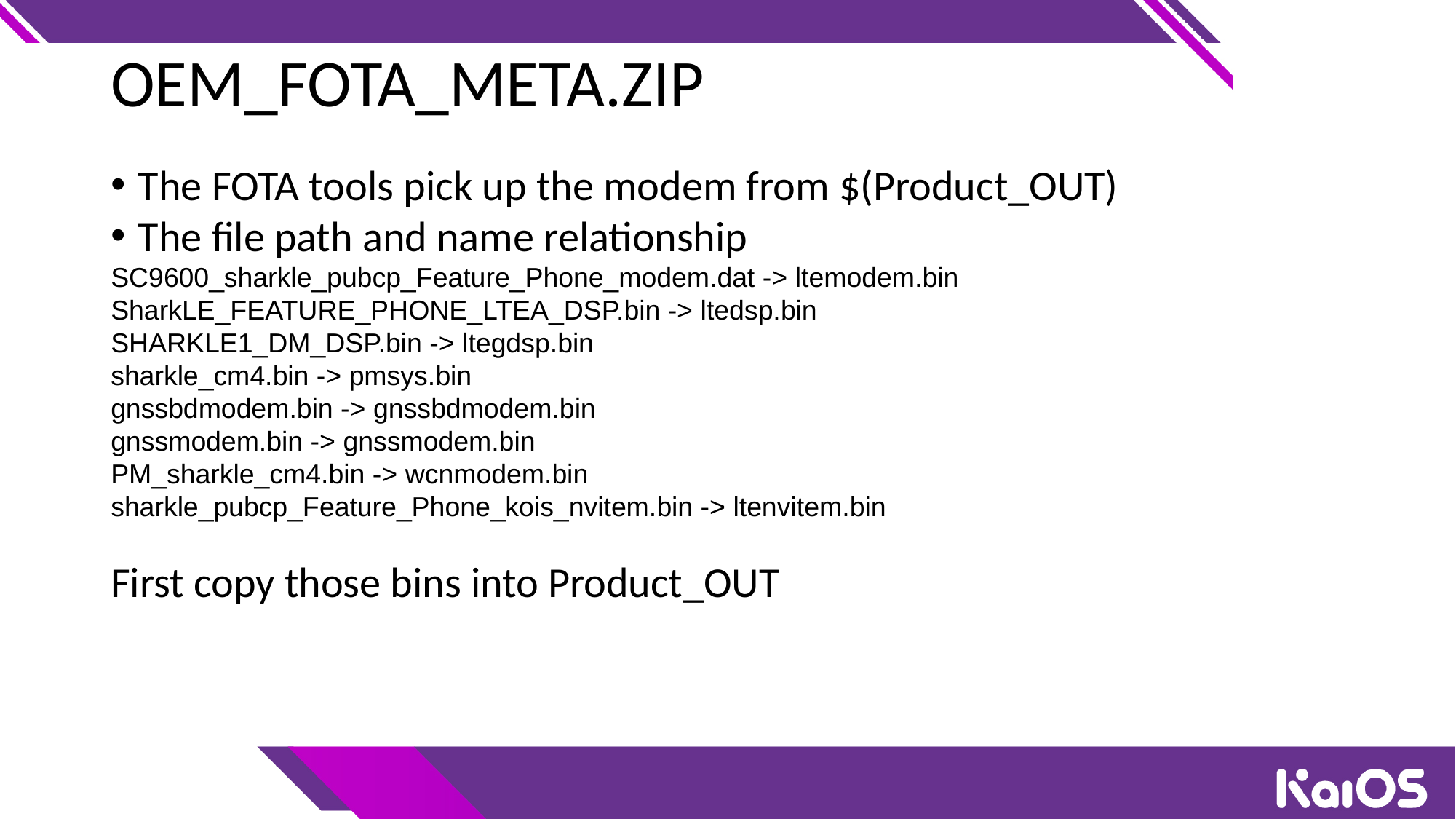

OEM_FOTA_META.ZIP
The FOTA tools pick up the modem from $(Product_OUT)
The file path and name relationship
SC9600_sharkle_pubcp_Feature_Phone_modem.dat -> ltemodem.bin
SharkLE_FEATURE_PHONE_LTEA_DSP.bin -> ltedsp.bin
SHARKLE1_DM_DSP.bin -> ltegdsp.bin
sharkle_cm4.bin -> pmsys.bin
gnssbdmodem.bin -> gnssbdmodem.bin
gnssmodem.bin -> gnssmodem.bin
PM_sharkle_cm4.bin -> wcnmodem.bin
sharkle_pubcp_Feature_Phone_kois_nvitem.bin -> ltenvitem.bin

First copy those bins into Product_OUT